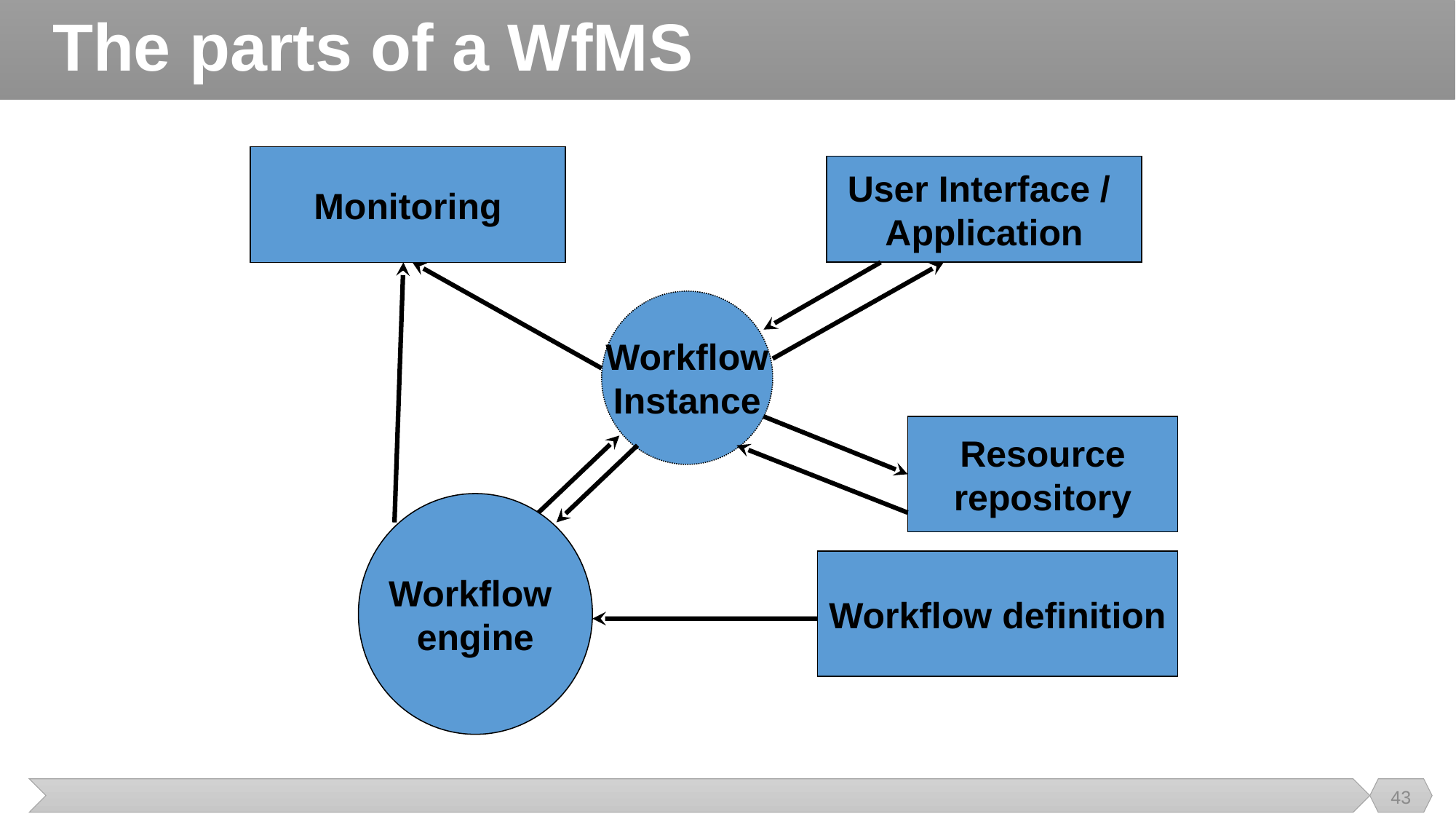

# The parts of a WfMS
Monitoring
User Interface /
Application

Workflow
Instance

Resource
repository

Workflow
engine
Workflow definition

43